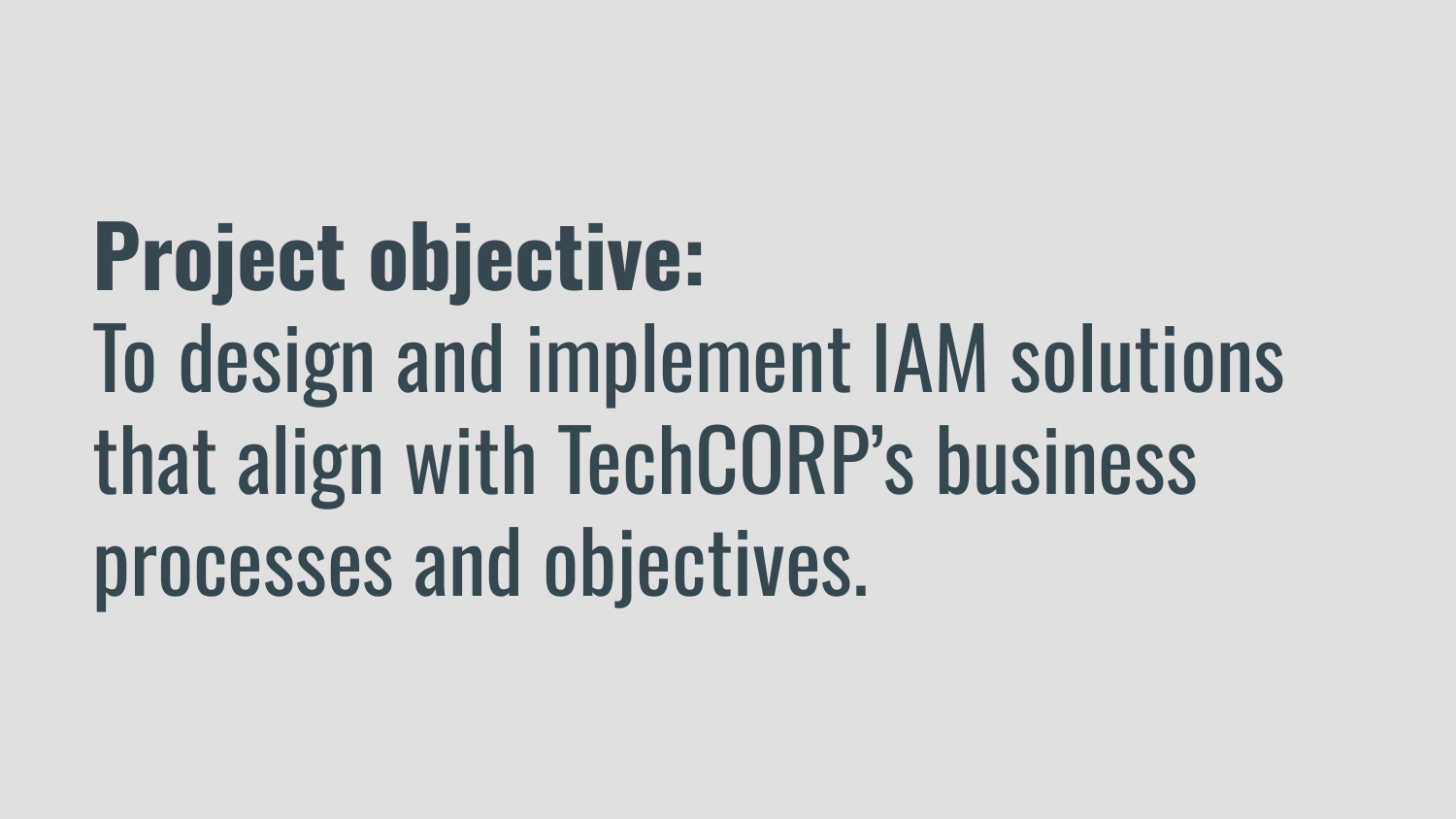

# Project objective:
To design and implement IAM solutions that align with TechCORP’s business processes and objectives.